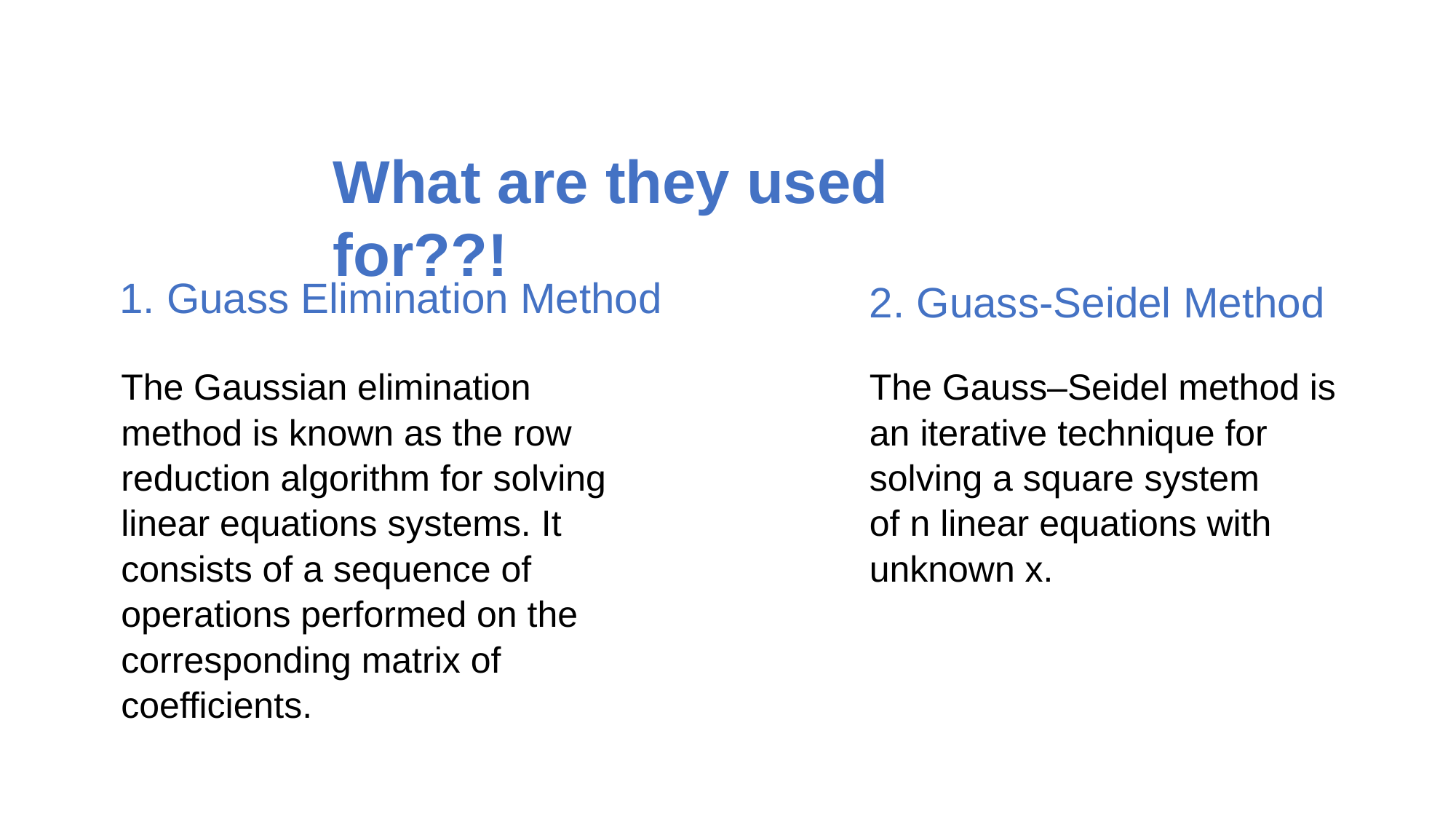

What are they used for??!
1. Guass Elimination Method
2. Guass-Seidel Method
The Gaussian elimination method is known as the row reduction algorithm for solving linear equations systems. It consists of a sequence of operations performed on the corresponding matrix of coefficients.

The Gauss–Seidel method is an iterative technique for solving a square system of n linear equations with unknown x.